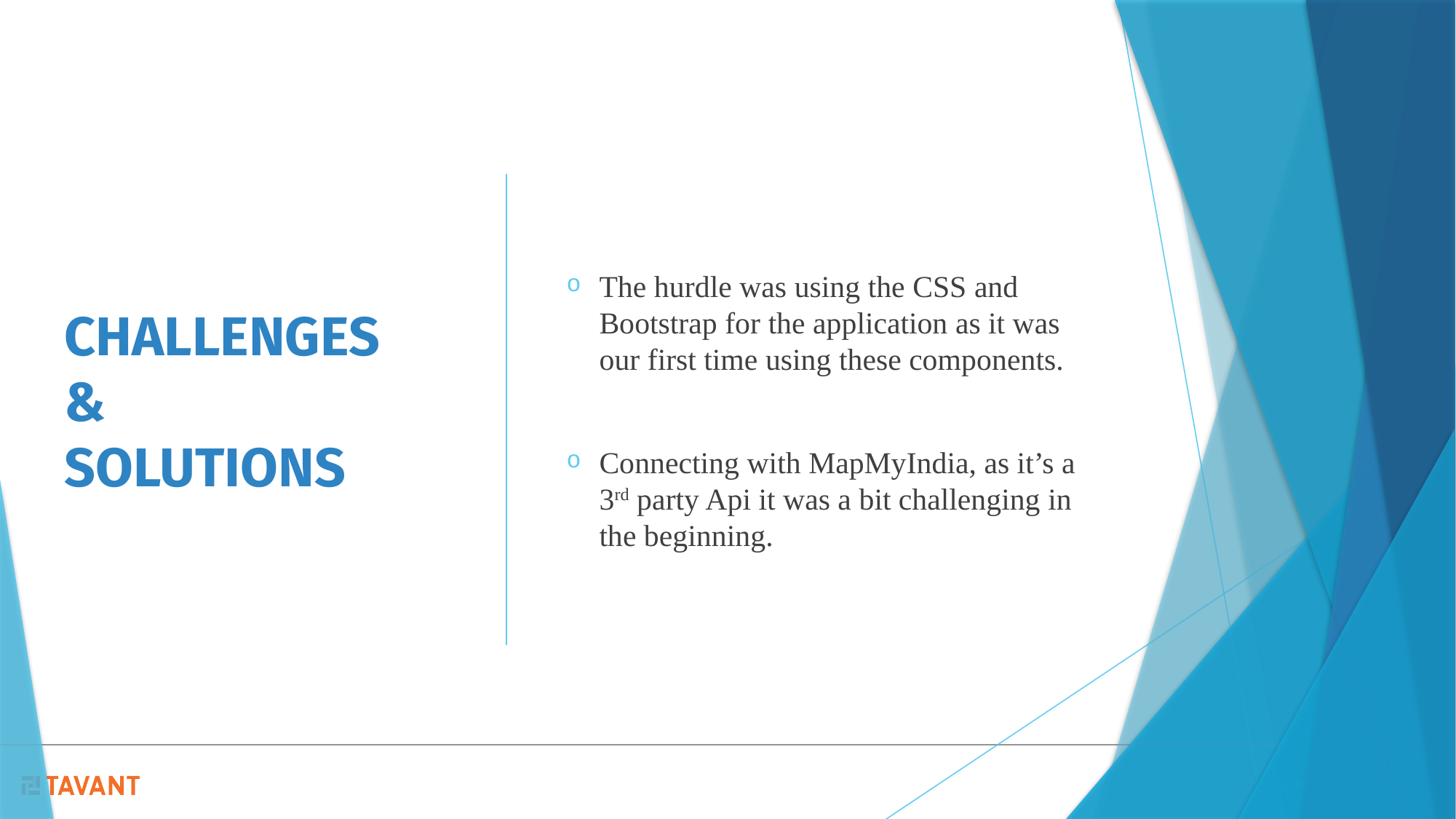

# CHALLENGES & SOLUTIONS
The hurdle was using the CSS and Bootstrap for the application as it was our first time using these components.

Connecting with MapMyIndia, as it’s a 3rd party Api it was a bit challenging in the beginning.